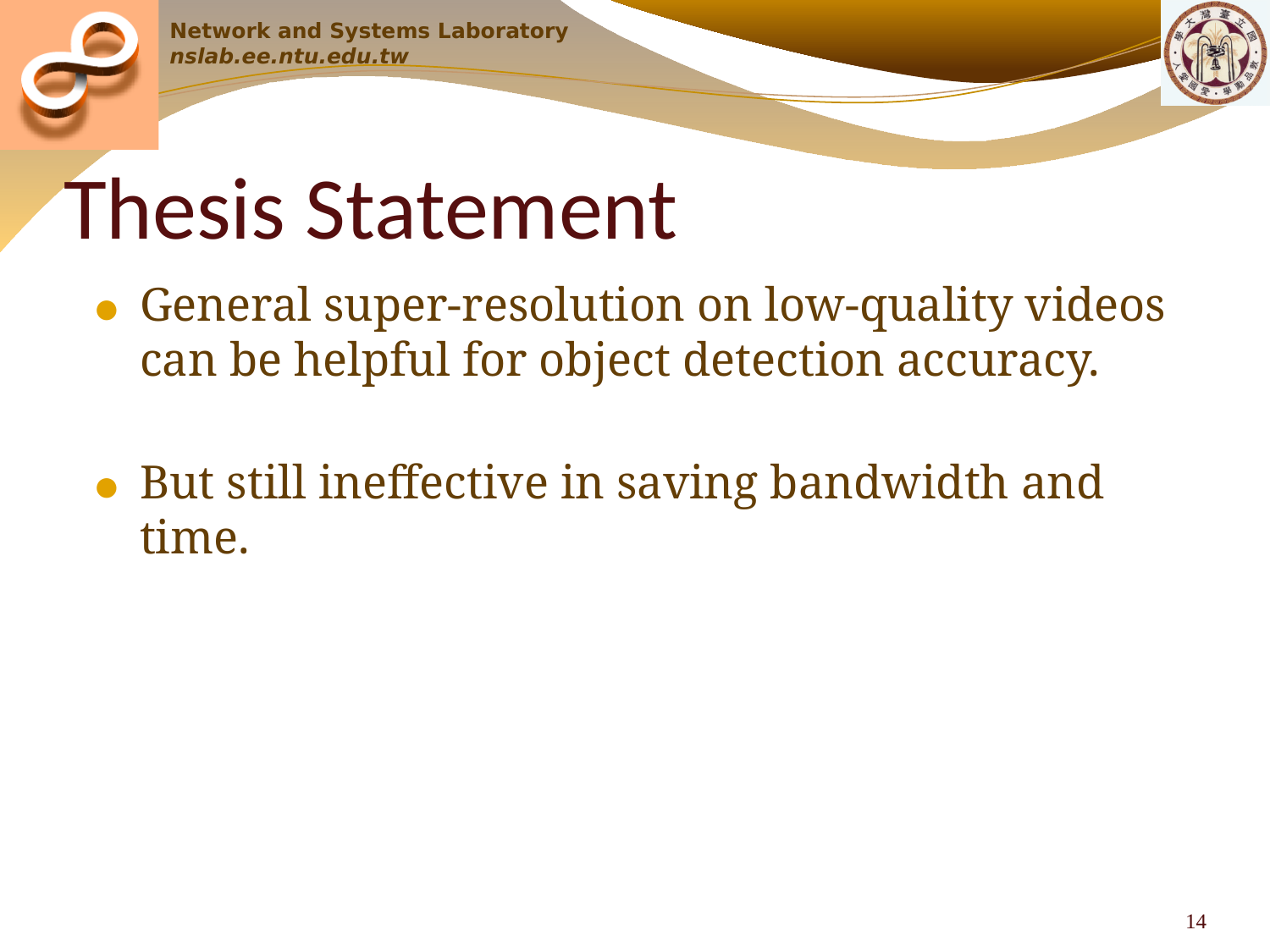

# Thesis Statement
General super-resolution on low-quality videos can be helpful for object detection accuracy.

But still ineffective in saving bandwidth and time.
14